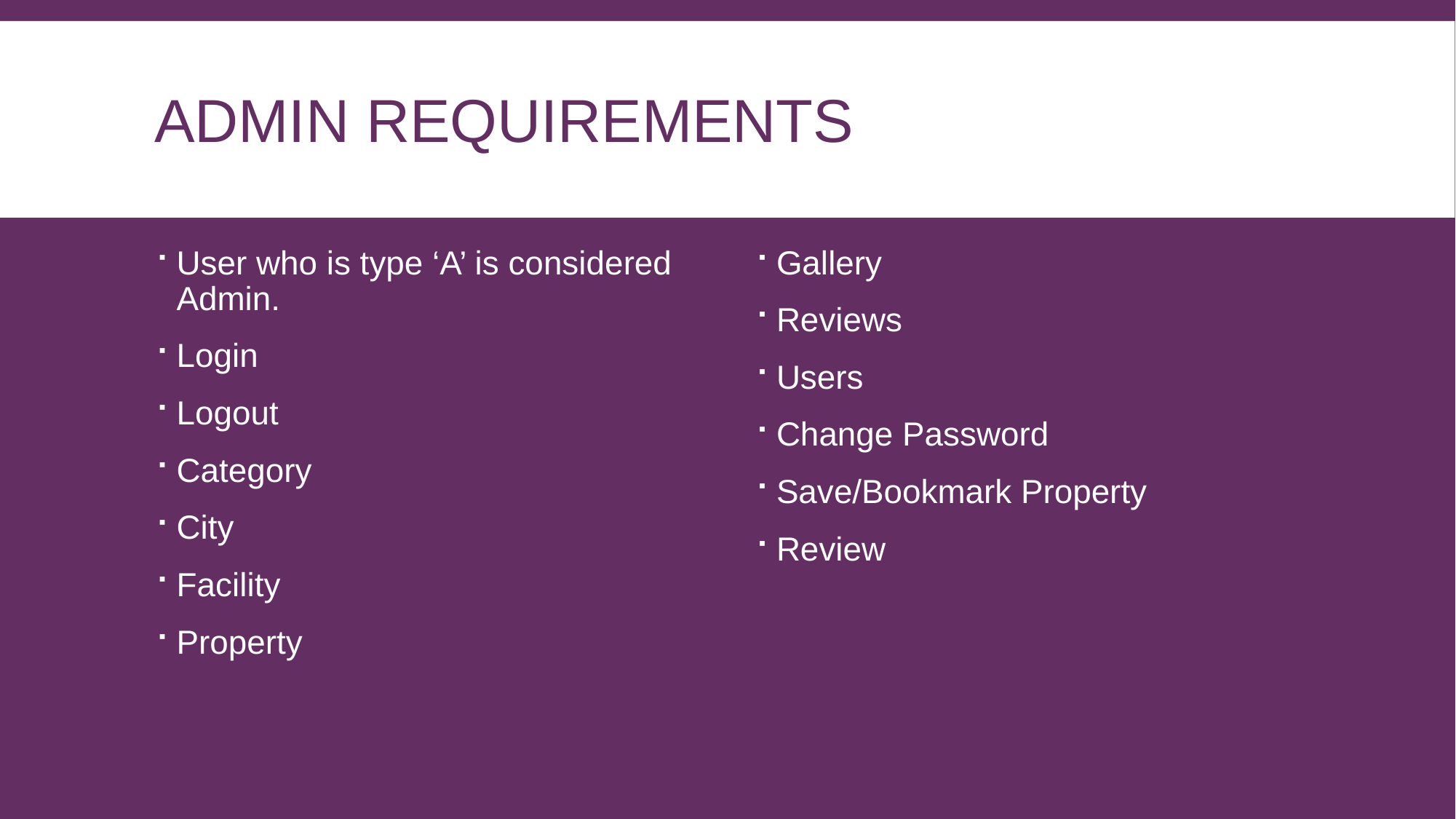

# Admin requirements
User who is type ‘A’ is considered Admin.
Login
Logout
Category
City
Facility
Property
Gallery
Reviews
Users
Change Password
Save/Bookmark Property
Review